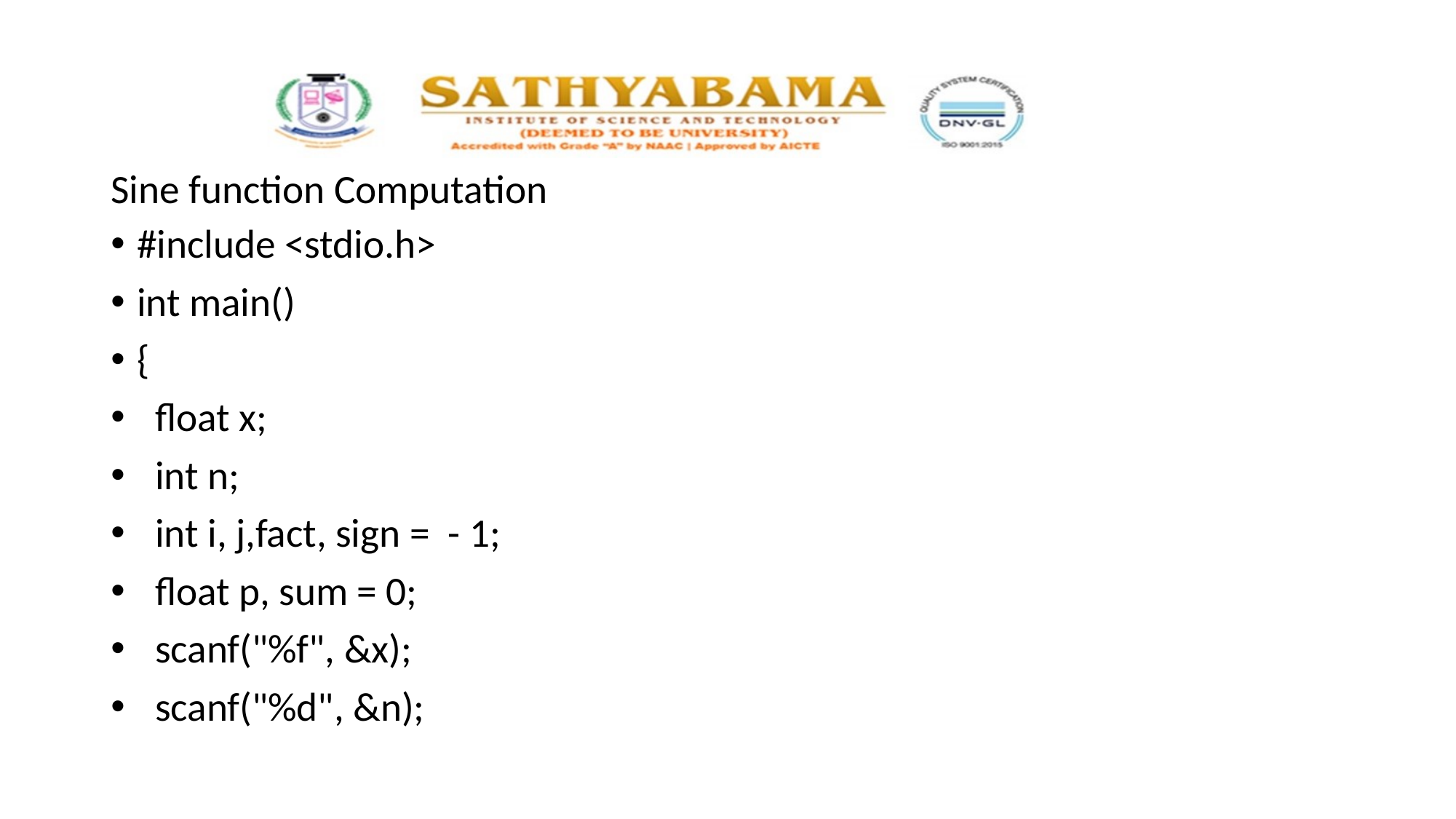

# Sine function Computation
#include <stdio.h>
int main()
{
  float x;
  int n;
  int i, j,fact, sign =  - 1;
  float p, sum = 0;
  scanf("%f", &x);
  scanf("%d", &n);